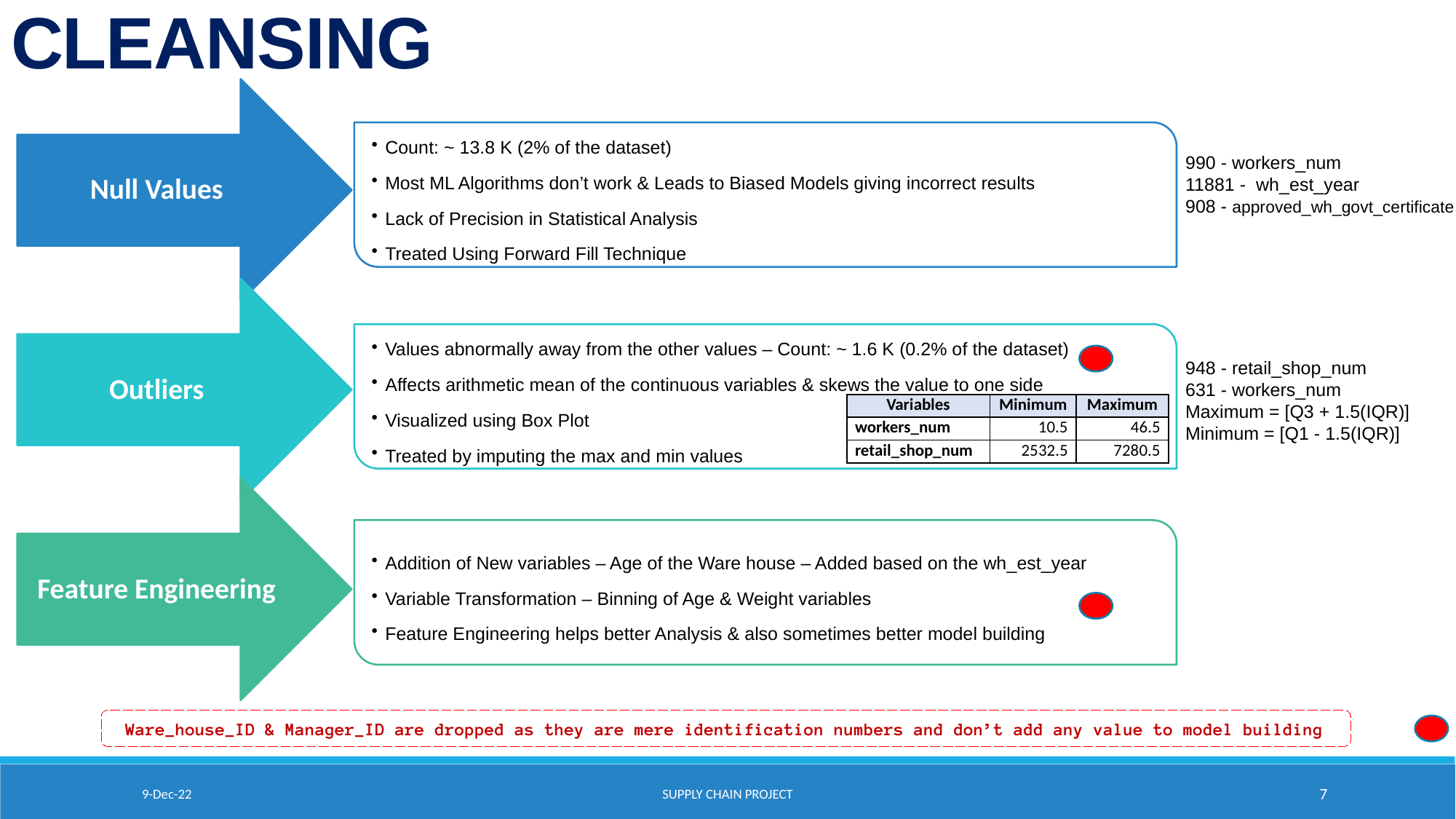

DATA CLEANSING
Null Values
Count: ~ 13.8 K (2% of the dataset)
Most ML Algorithms don’t work & Leads to Biased Models giving incorrect results
Lack of Precision in Statistical Analysis
Treated Using Forward Fill Technique
Outliers
Values abnormally away from the other values – Count: ~ 1.6 K (0.2% of the dataset)
Affects arithmetic mean of the continuous variables & skews the value to one side
Visualized using Box Plot
Treated by imputing the max and min values
Feature Engineering
Addition of New variables – Age of the Ware house – Added based on the wh_est_year
Variable Transformation – Binning of Age & Weight variables
Feature Engineering helps better Analysis & also sometimes better model building
990 - workers_num
11881 -  wh_est_year
908 - approved_wh_govt_certificate

948 - retail_shop_num
631 - workers_num
Maximum = [Q3 + 1.5(IQR)]
Minimum = [Q1 - 1.5(IQR)]
| Variables | Minimum | Maximum |
| --- | --- | --- |
| workers\_num | 10.5 | 46.5 |
| retail\_shop\_num | 2532.5 | 7280.5 |

Ware_house_ID & Manager_ID are dropped as they are mere identification numbers and don’t add any value to model building

9-Dec-22
SUPPLY CHAIN PROJECT
7